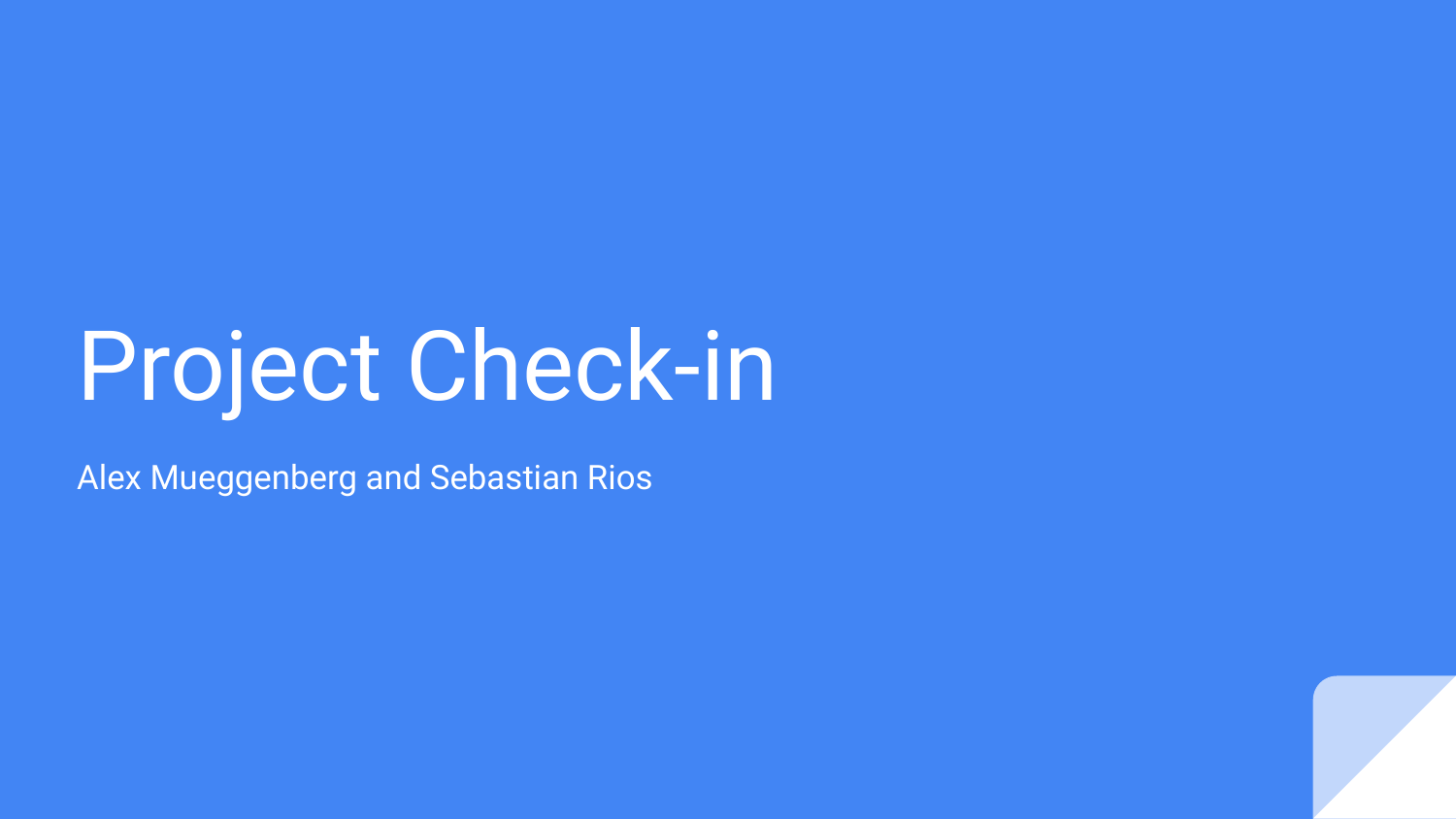

# Project Check-in
Alex Mueggenberg and Sebastian Rios